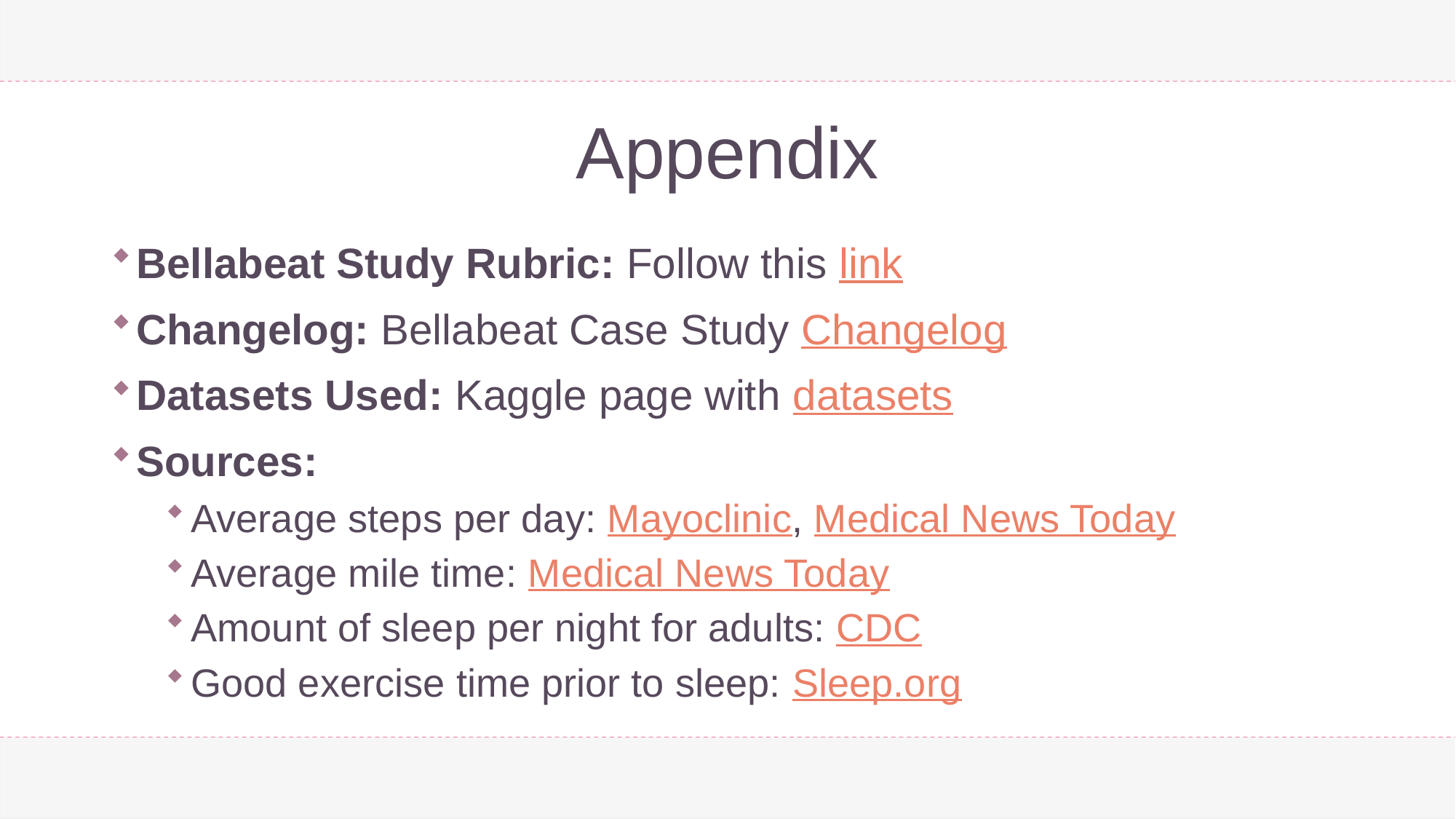

# Appendix

Bellabeat Study Rubric: Follow this link
Changelog: Bellabeat Case Study Changelog
Datasets Used: Kaggle page with datasets
Sources:
Average steps per day: Mayoclinic, Medical News Today
Average mile time: Medical News Today
Amount of sleep per night for adults: CDC
Good exercise time prior to sleep: Sleep.org